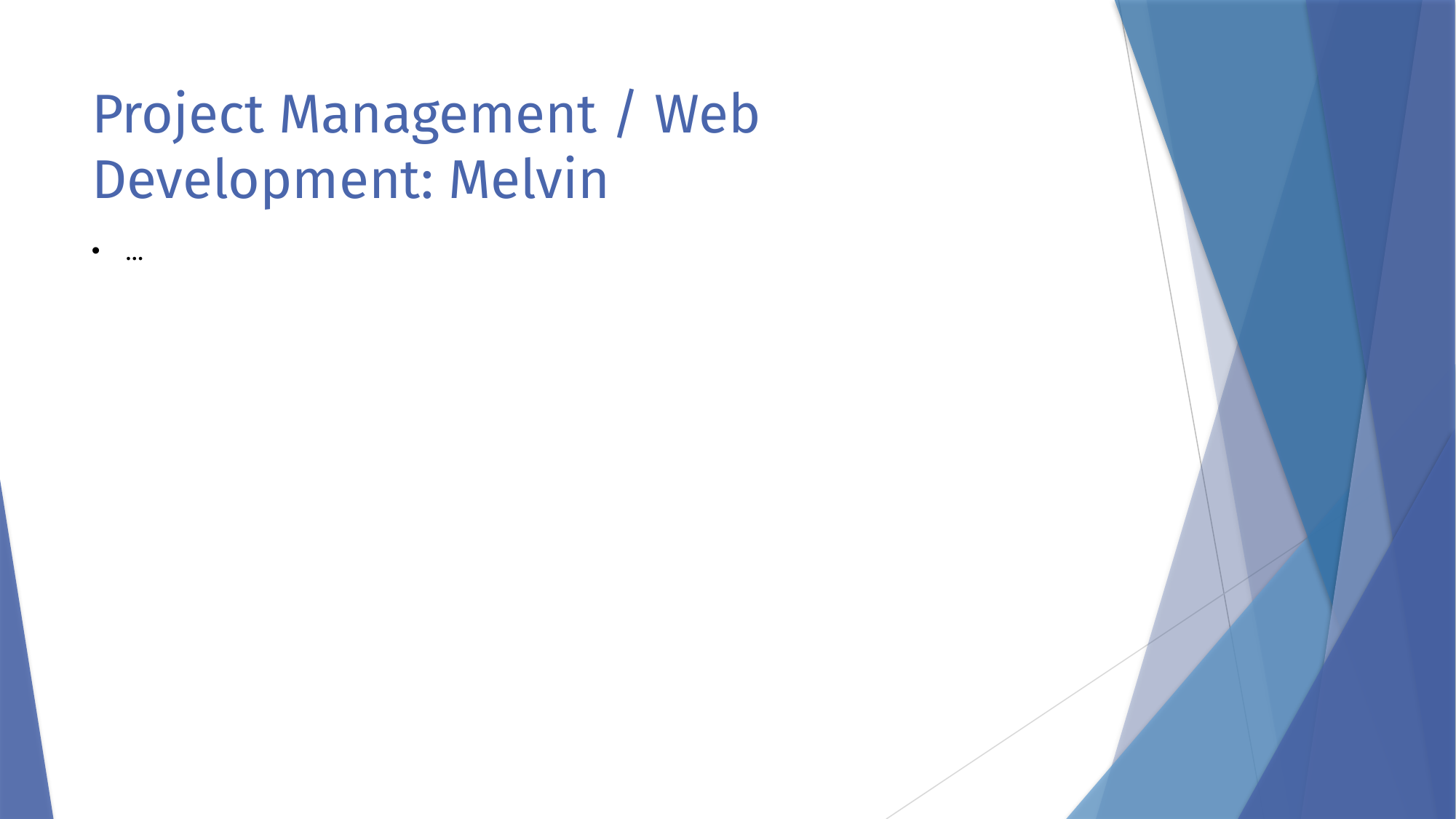

# Project Management / Web Development: Melvin
…